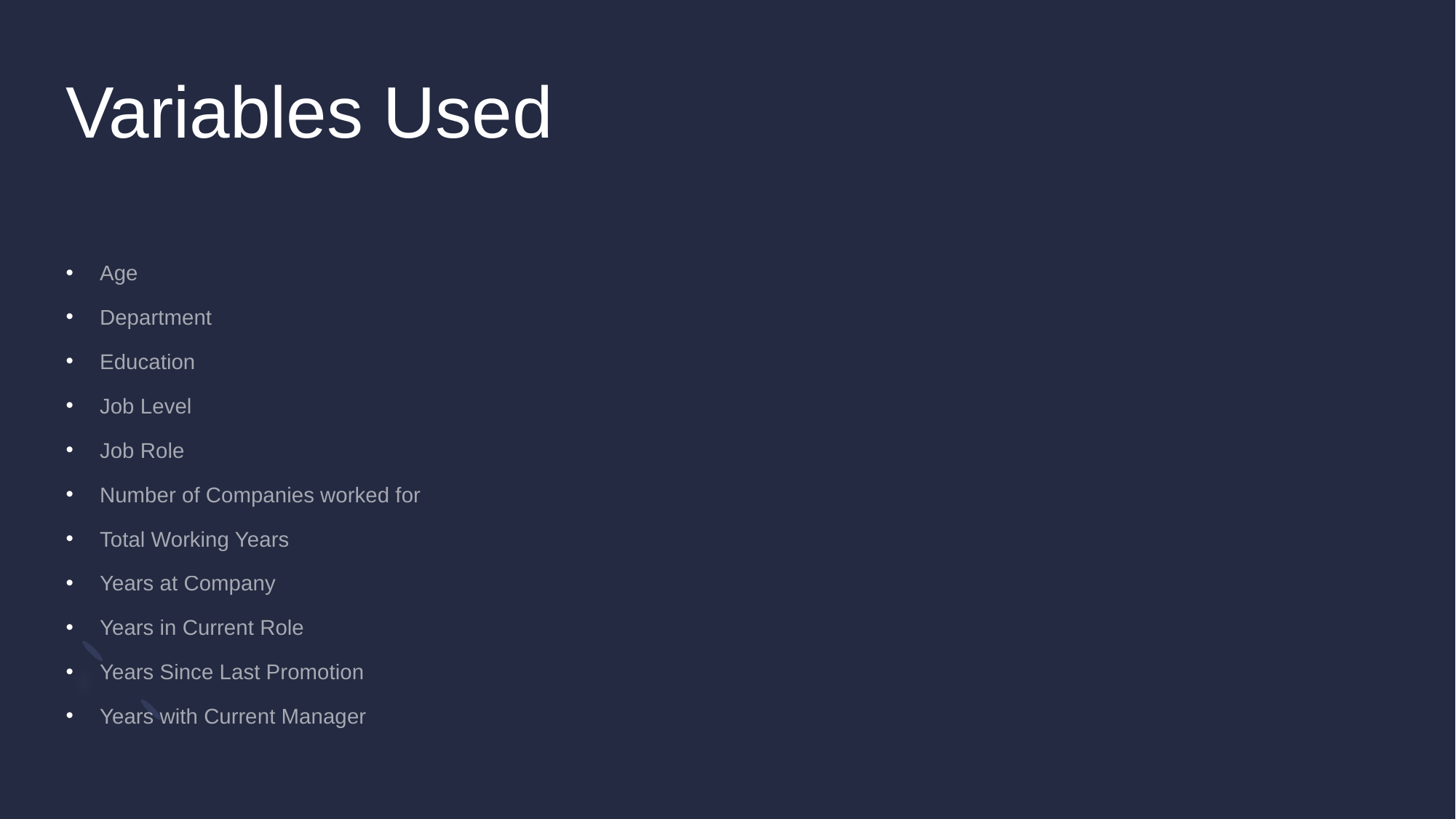

# Variables Used
Age
Department
Education
Job Level
Job Role
Number of Companies worked for
Total Working Years
Years at Company
Years in Current Role
Years Since Last Promotion
Years with Current Manager